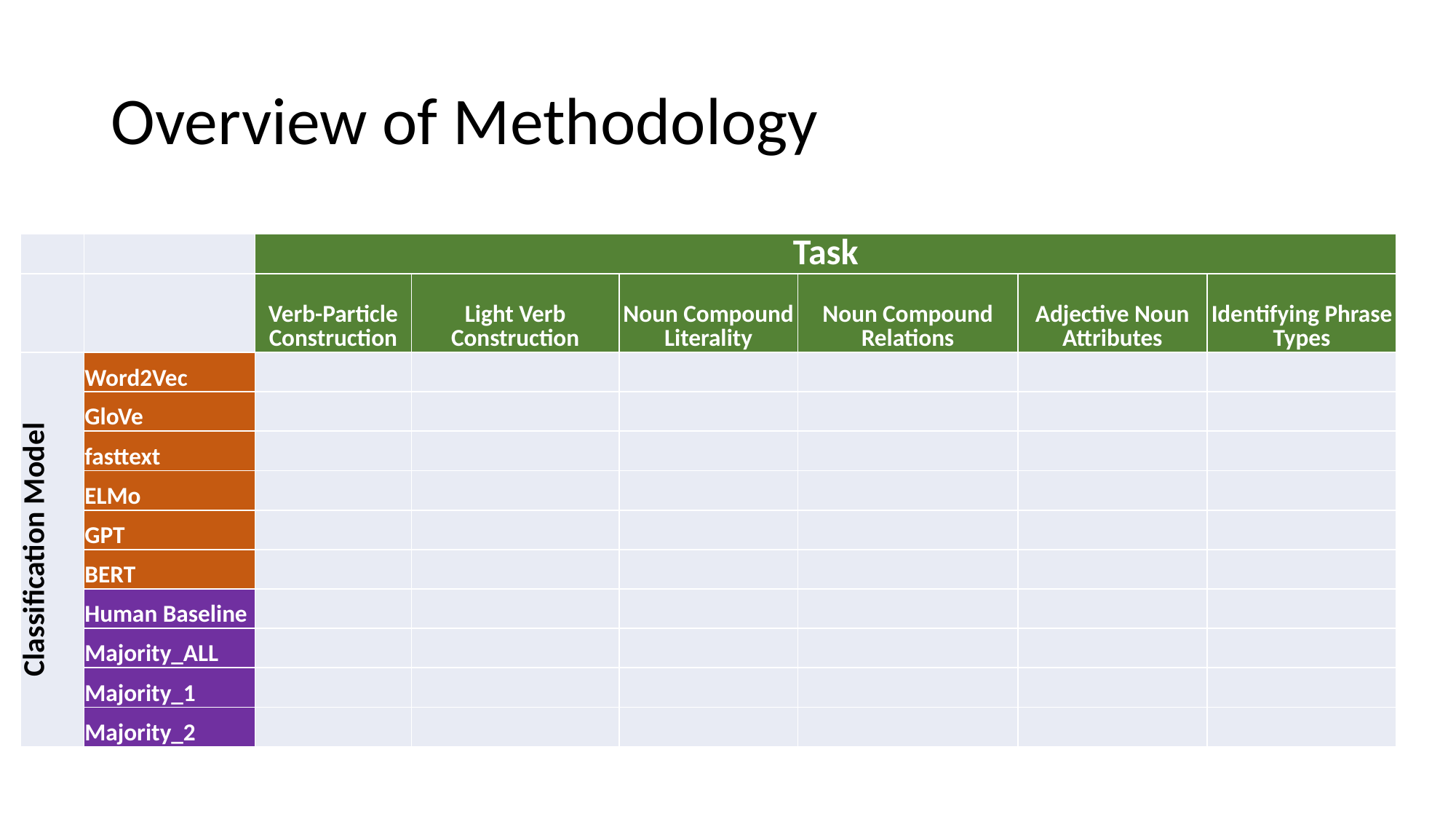

# Overview of Methodology
|  |  | Task |  |  |  |  |  |
| --- | --- | --- | --- | --- | --- | --- | --- |
|  |  | Verb-Particle Construction | Light Verb Construction | Noun Compound Literality | Noun Compound Relations | Adjective Noun Attributes | Identifying Phrase Types |
| Classification Model | Word2Vec |  |  |  |  |  |  |
|  | GloVe |  |  |  |  |  |  |
|  | fasttext |  |  |  |  |  |  |
|  | ELMo |  |  |  |  |  |  |
|  | GPT |  |  |  |  |  |  |
|  | BERT |  |  |  |  |  |  |
|  | Human Baseline |  |  |  |  |  |  |
|  | Majority\_ALL |  |  |  |  |  |  |
|  | Majority\_1 |  |  |  |  |  |  |
|  | Majority\_2 |  |  |  |  |  |  |